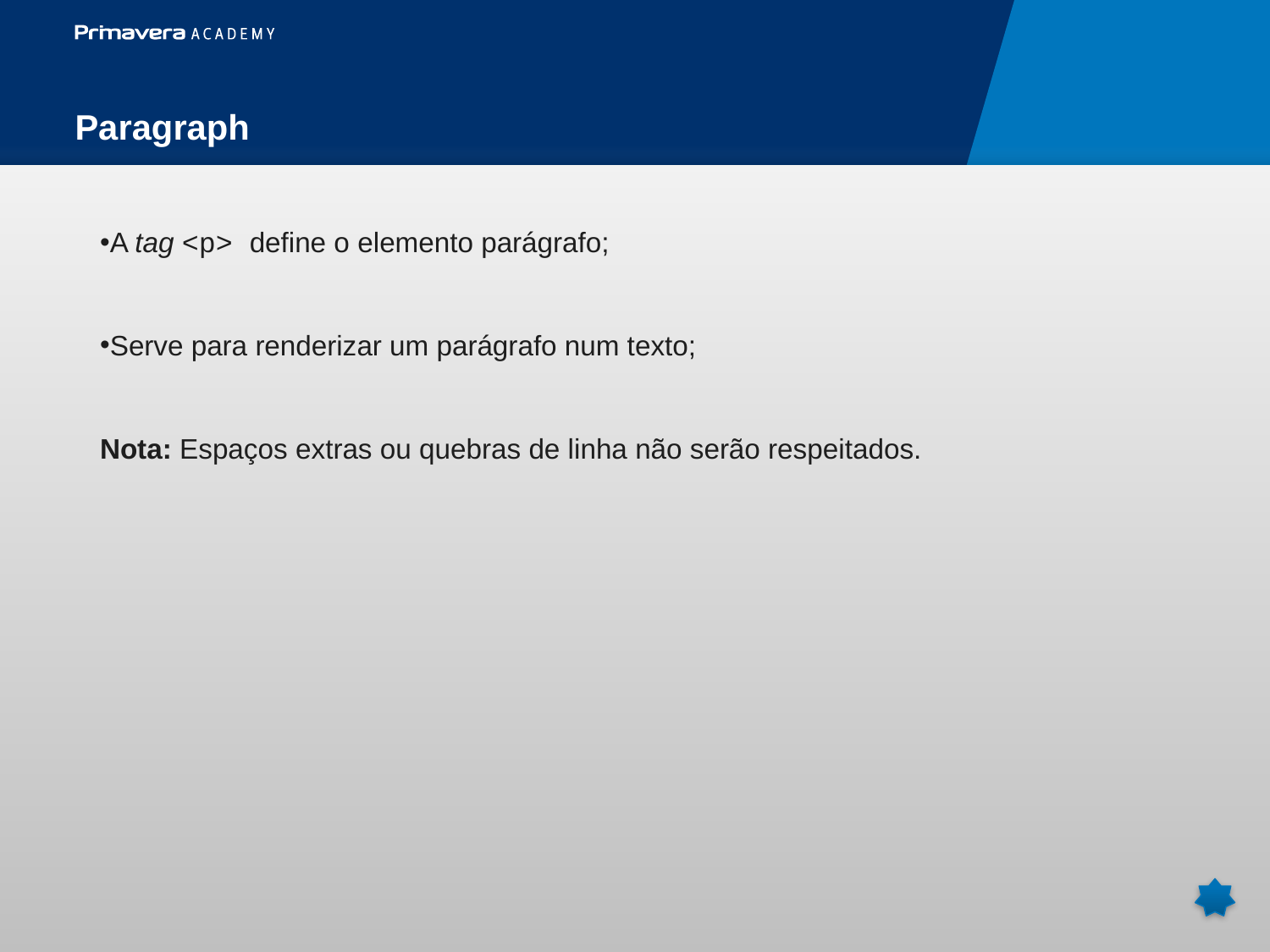

Paragraph
A tag <p> define o elemento parágrafo;

Serve para renderizar um parágrafo num texto;

Nota: Espaços extras ou quebras de linha não serão respeitados.